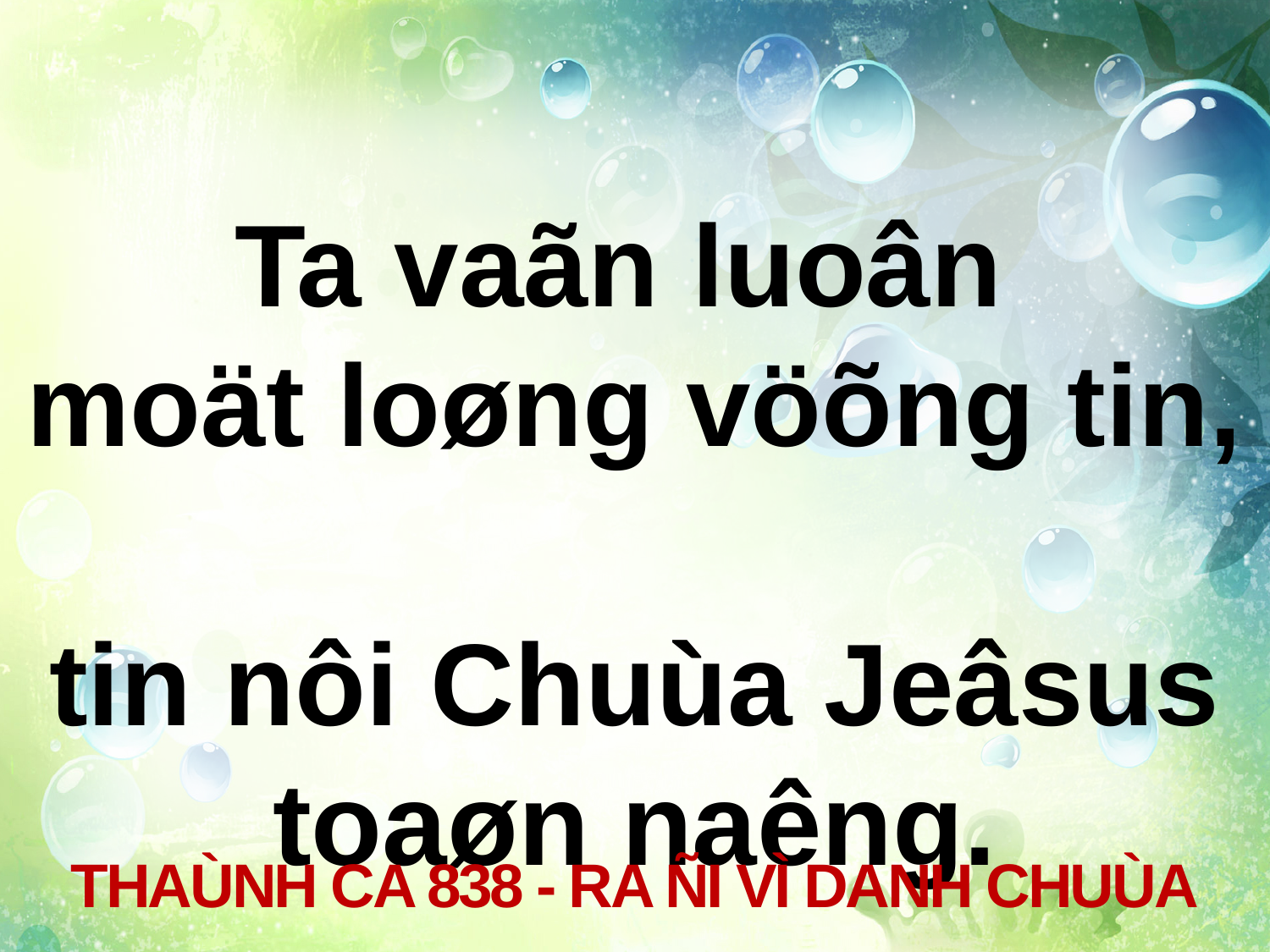

Ta vaãn luoân
moät loøng vöõng tin,
tin nôi Chuùa Jeâsus
toaøn naêng.
THAÙNH CA 838 - RA ÑI VÌ DANH CHUÙA